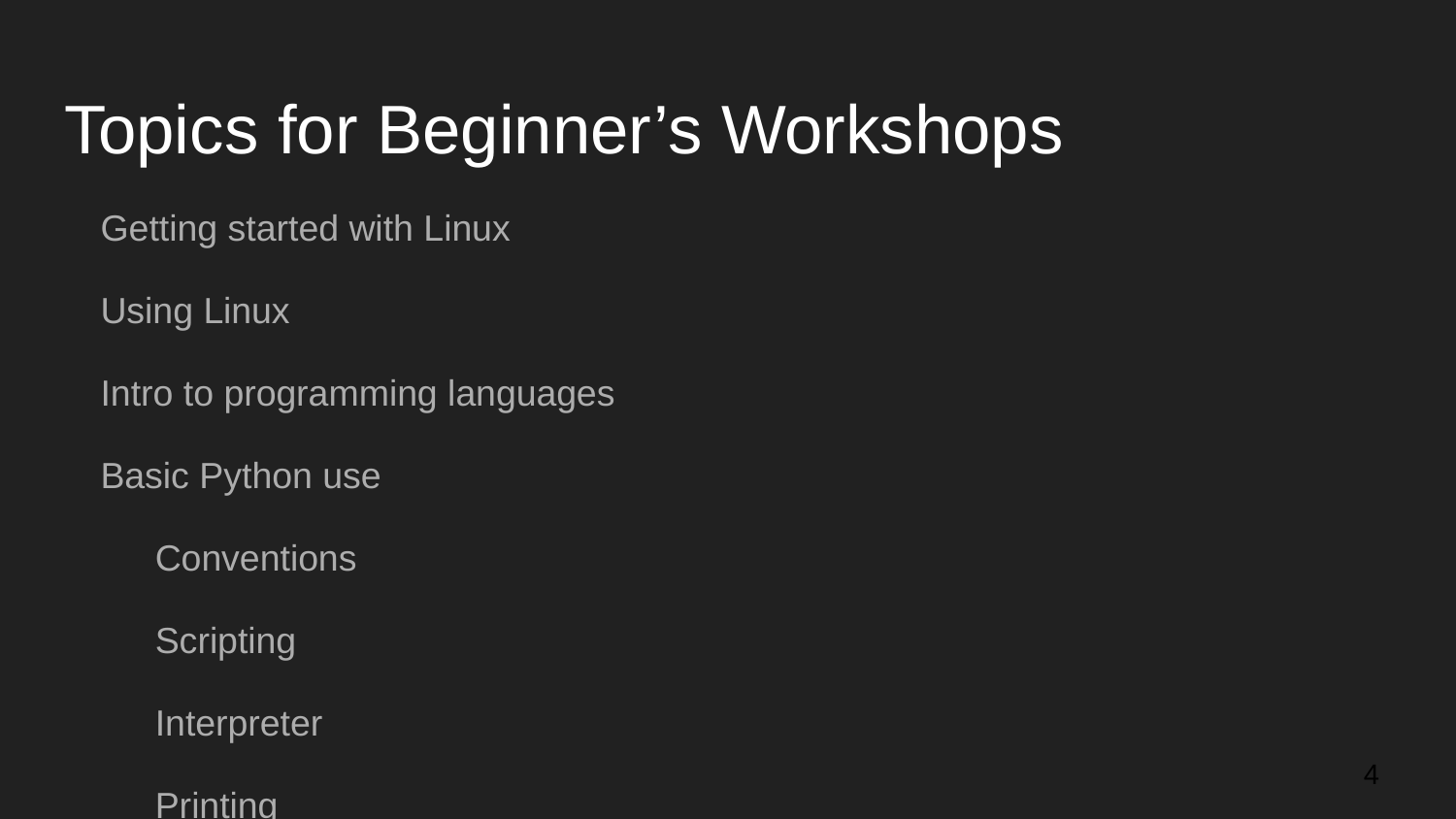

# Topics for Beginner’s Workshops
Getting started with Linux
Using Linux
Intro to programming languages
Basic Python use
Conventions
Scripting
Interpreter
Printing
Basic math
Documenting basics
4